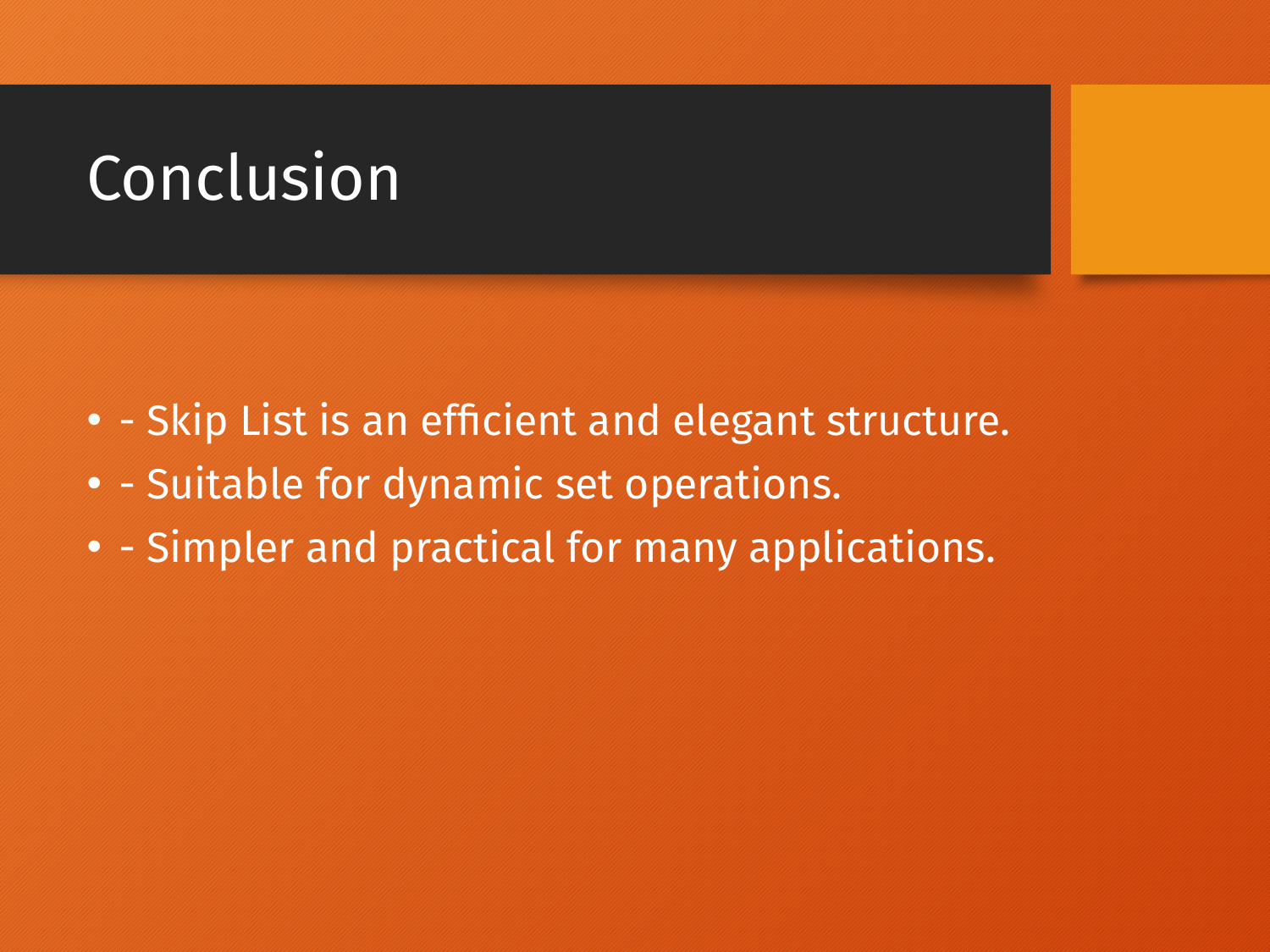

# Conclusion

- Skip List is an efficient and elegant structure.
- Suitable for dynamic set operations.
- Simpler and practical for many applications.